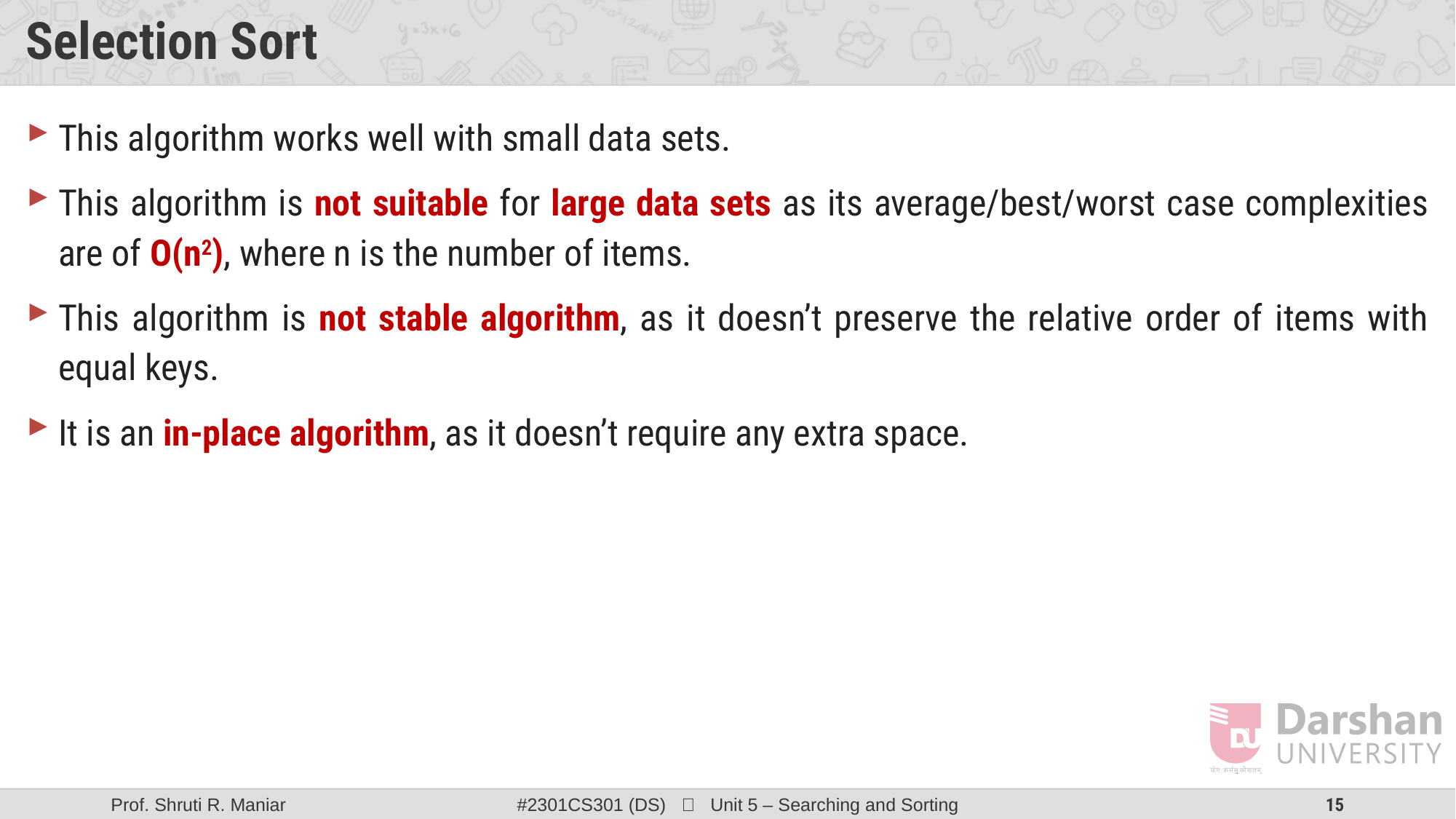

# Selection Sort
This algorithm works well with small data sets.
This algorithm is not suitable for large data sets as its average/best/worst case complexities are of Ο(n2), where n is the number of items.
This algorithm is not stable algorithm, as it doesn’t preserve the relative order of items with equal keys.
It is an in-place algorithm, as it doesn’t require any extra space.